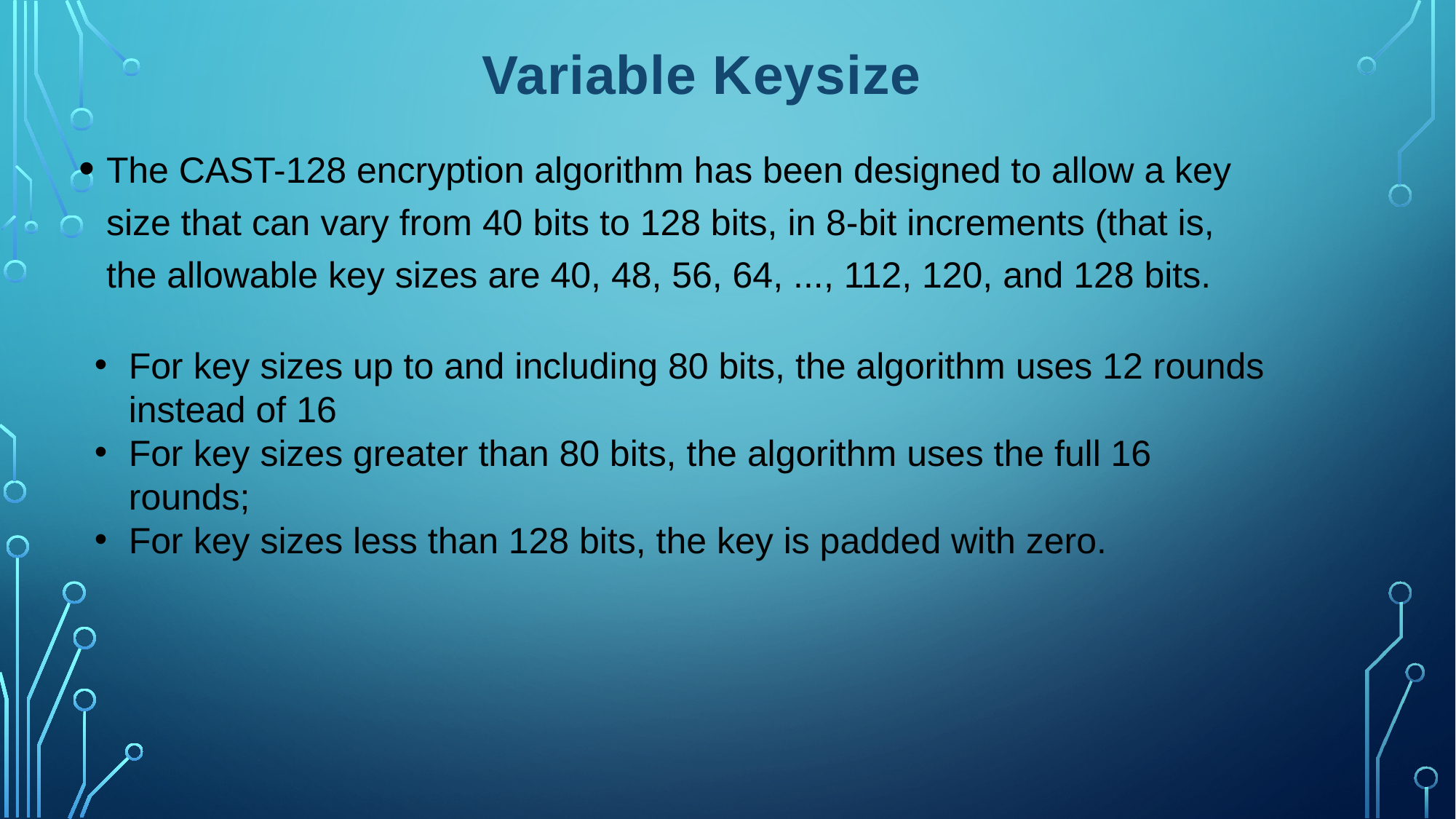

# Variable Keysize
The CAST-128 encryption algorithm has been designed to allow a key size that can vary from 40 bits to 128 bits, in 8-bit increments (that is, the allowable key sizes are 40, 48, 56, 64, ..., 112, 120, and 128 bits.
For key sizes up to and including 80 bits, the algorithm uses 12 rounds instead of 16
For key sizes greater than 80 bits, the algorithm uses the full 16 rounds;
For key sizes less than 128 bits, the key is padded with zero.